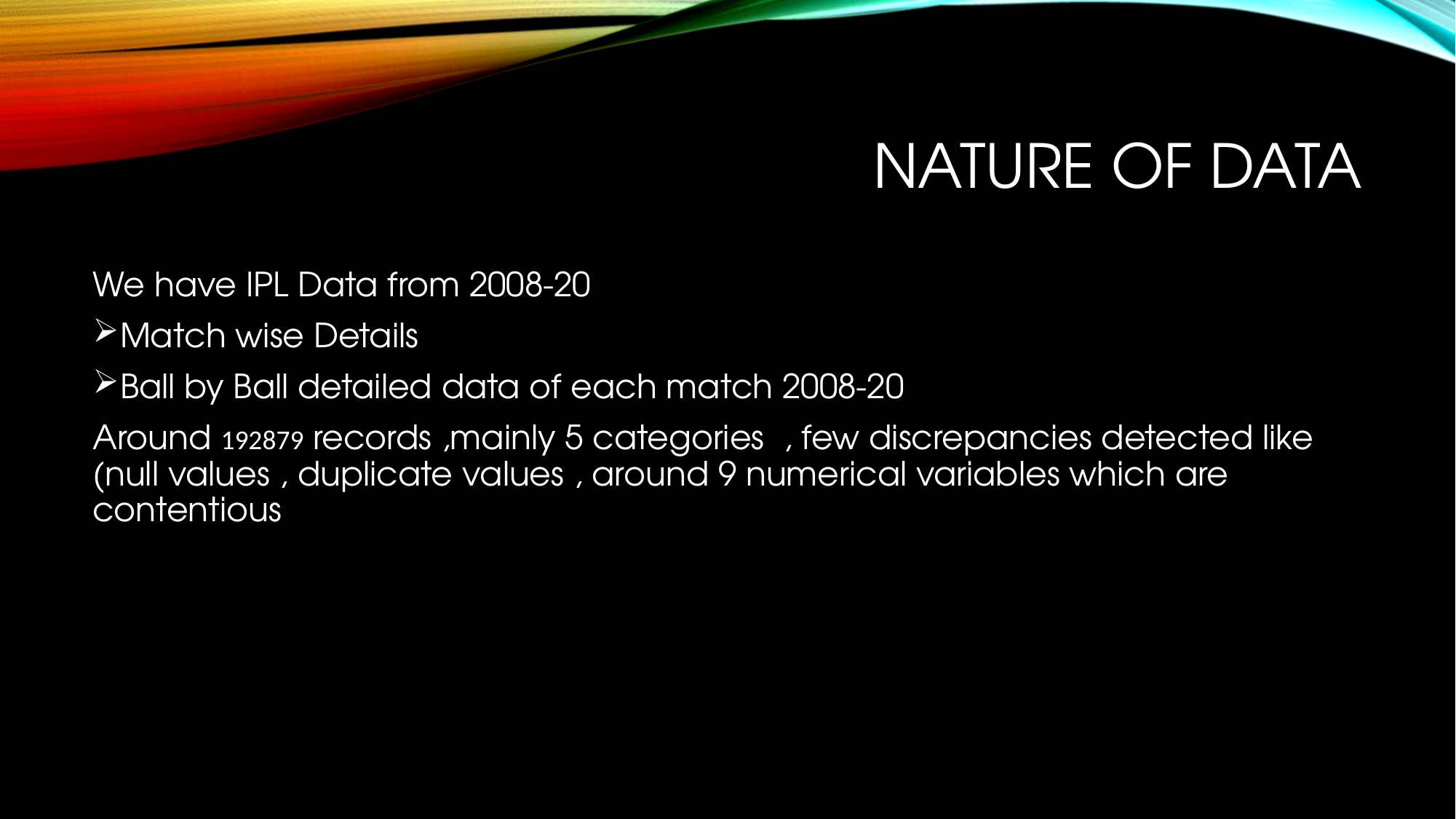

# Nature of Data
We have IPL Data from 2008-20
Match wise Details
Ball by Ball detailed data of each match 2008-20
Around 192879 records ,mainly 5 categories  , few discrepancies detected like (null values , duplicate values , around 9 numerical variables which are contentious